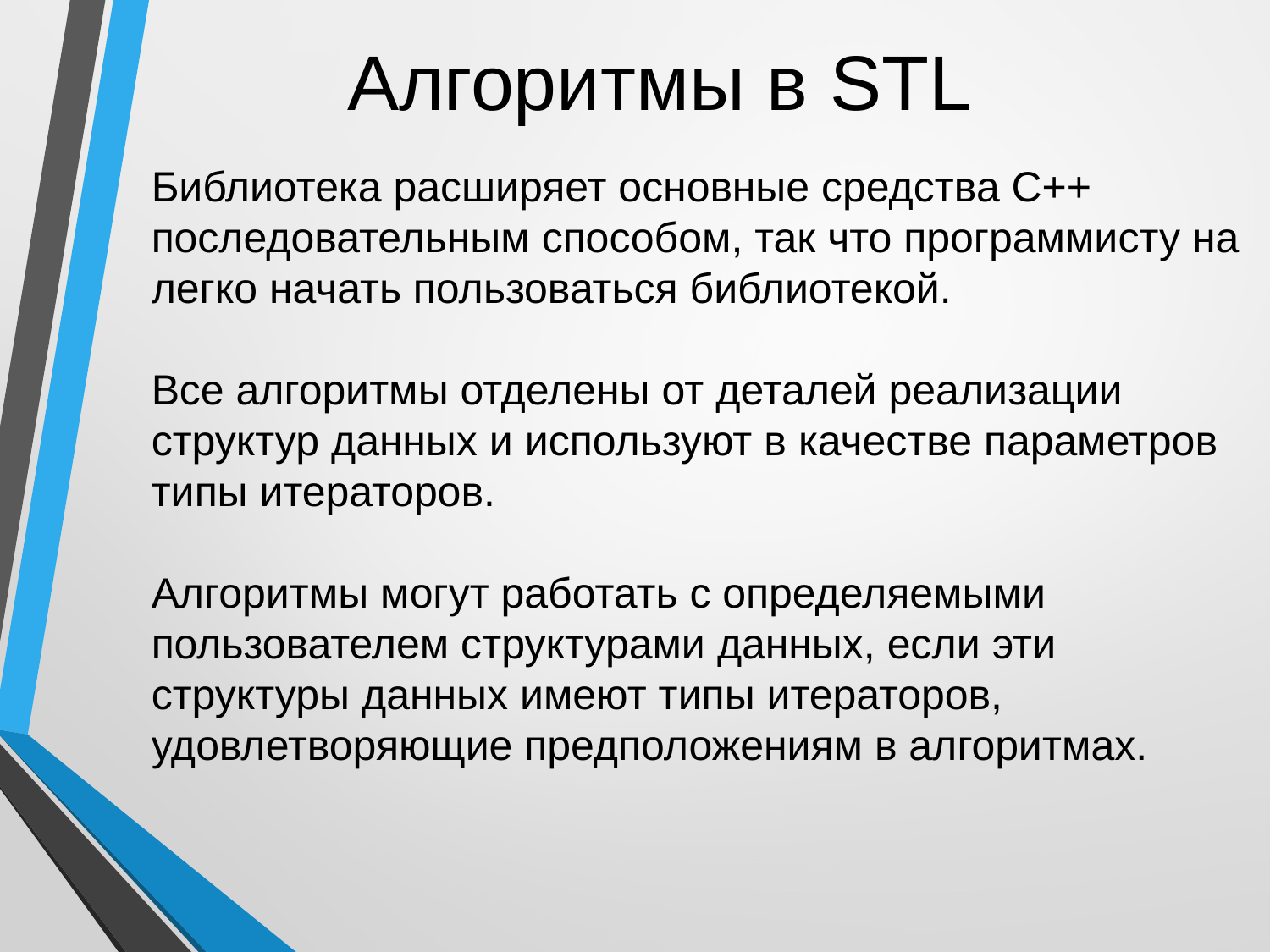

# Алгоритмы в STL
Библиотека расширяет основные средства C++ последовательным способом, так что программисту на легко начать пользоваться библиотекой.

Все алгоритмы отделены от деталей реализации структур данных и используют в качестве параметров типы итераторов.

Алгоритмы могут работать с определяемыми пользователем структурами данных, если эти структуры данных имеют типы итераторов, удовлетворяющие предположениям в алгоритмах.